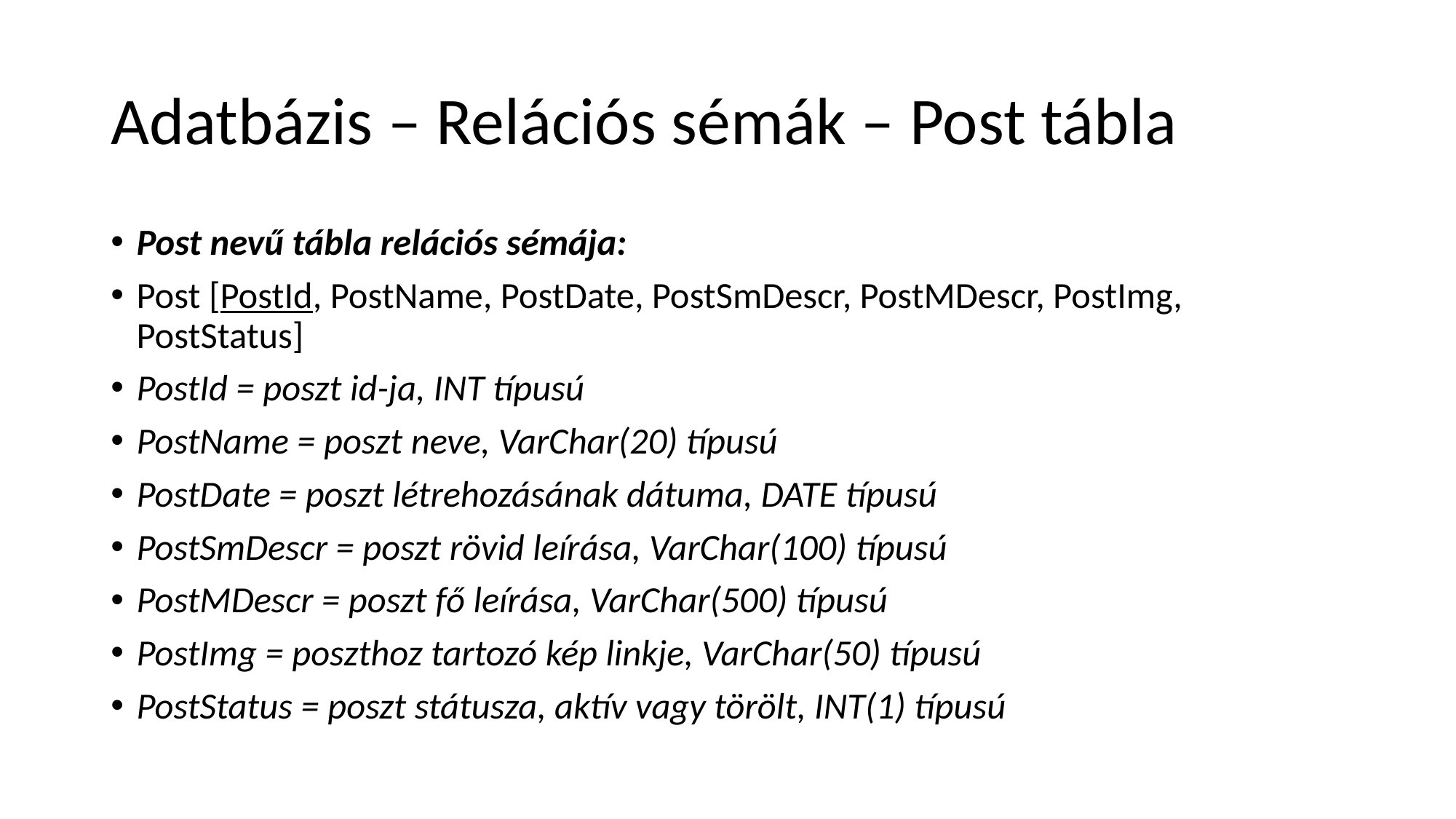

# Adatbázis – Relációs sémák – Post tábla
Post nevű tábla relációs sémája:
Post [PostId, PostName, PostDate, PostSmDescr, PostMDescr, PostImg, PostStatus]
PostId = poszt id-ja, INT típusú
PostName = poszt neve, VarChar(20) típusú
PostDate = poszt létrehozásának dátuma, DATE típusú
PostSmDescr = poszt rövid leírása, VarChar(100) típusú
PostMDescr = poszt fő leírása, VarChar(500) típusú
PostImg = poszthoz tartozó kép linkje, VarChar(50) típusú
PostStatus = poszt státusza, aktív vagy törölt, INT(1) típusú